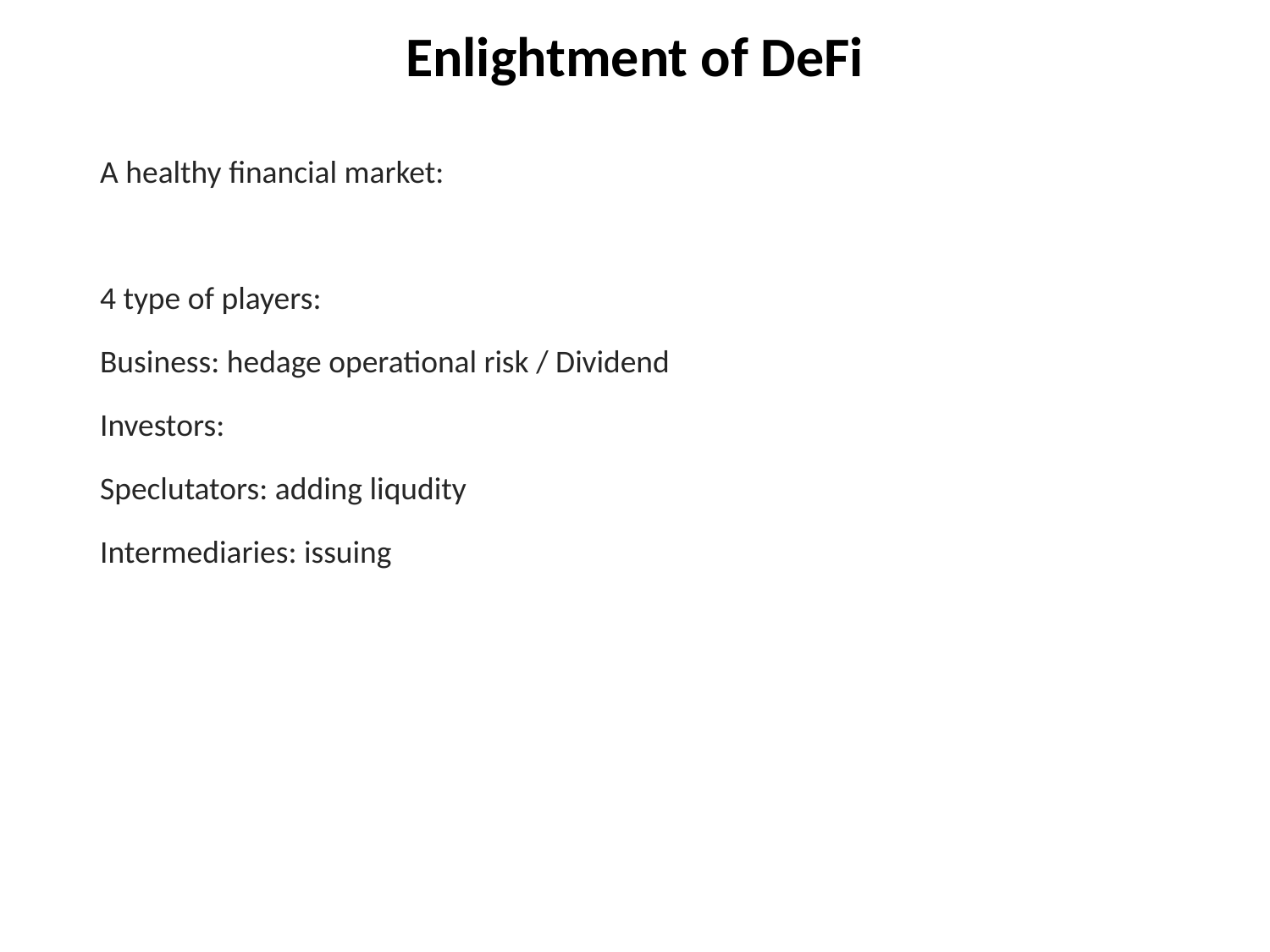

# Enlightment of DeFi
A healthy financial market:

4 type of players:
Business: hedage operational risk / Dividend
Investors:
Speclutators: adding liqudity
Intermediaries: issuing